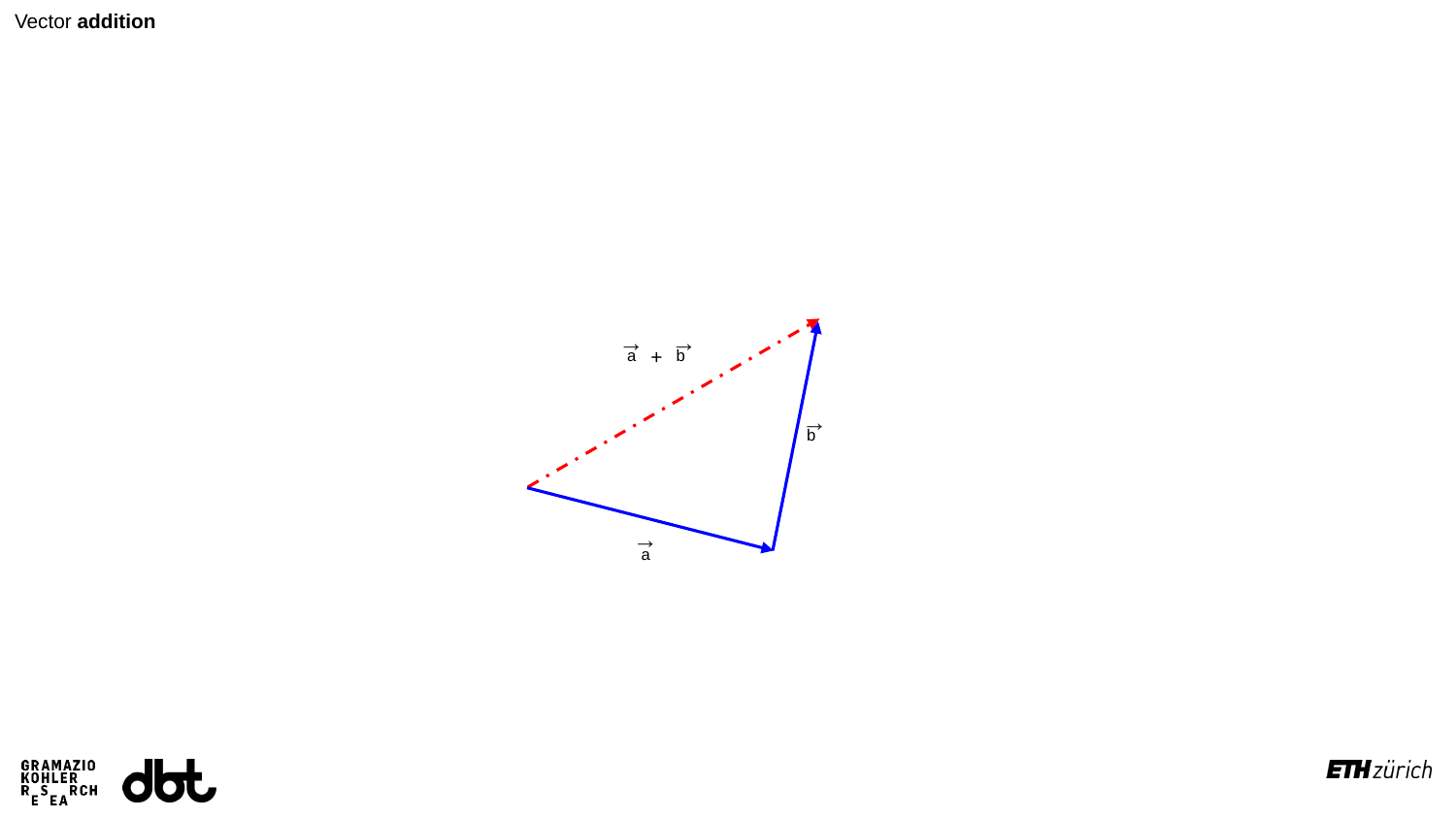

Vector addition

→
→
+
a
b
→
b
→
a